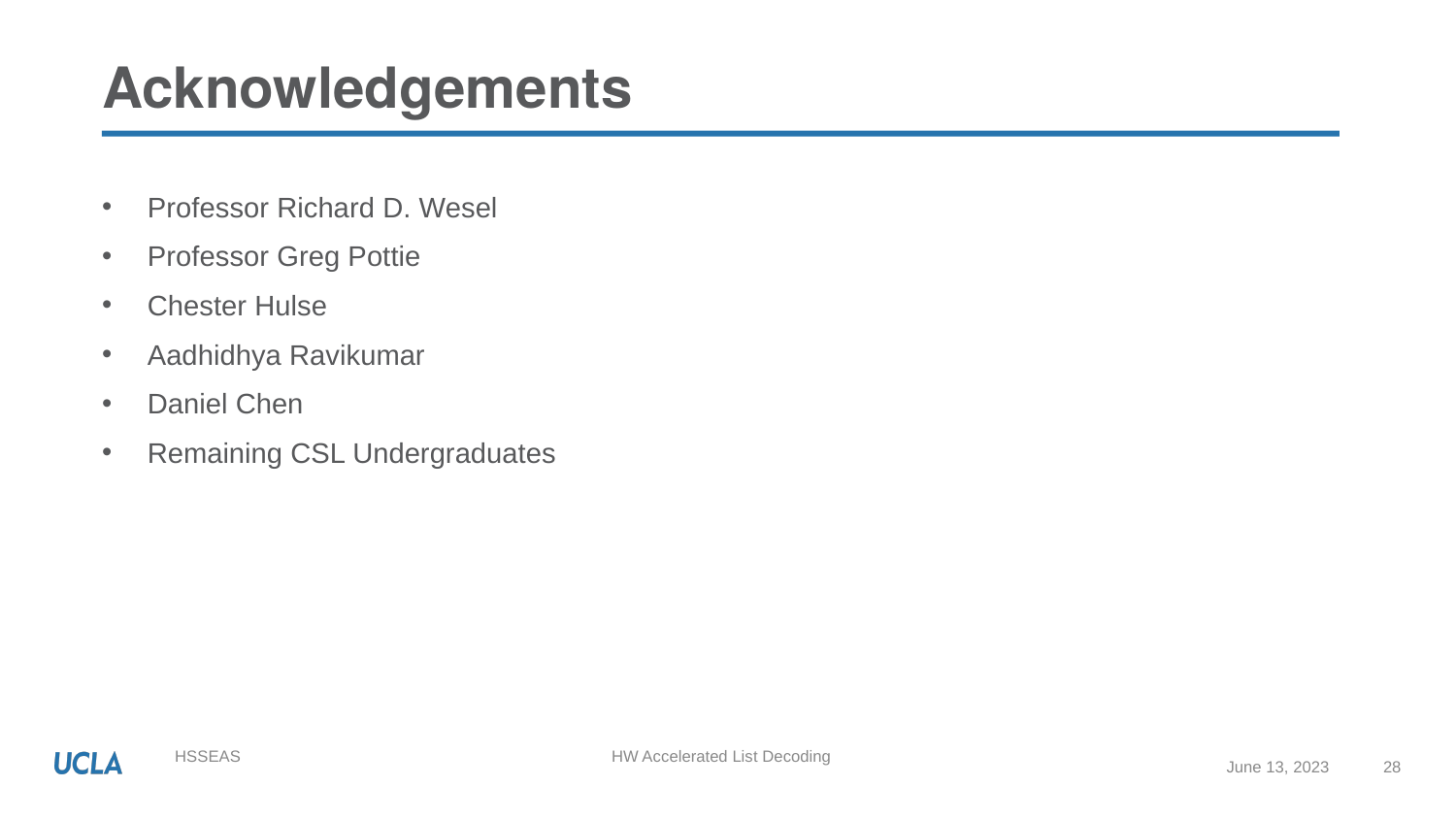

# Acknowledgements
Professor Richard D. Wesel
Professor Greg Pottie
Chester Hulse
Aadhidhya Ravikumar
Daniel Chen
Remaining CSL Undergraduates
June 13, 2023
28